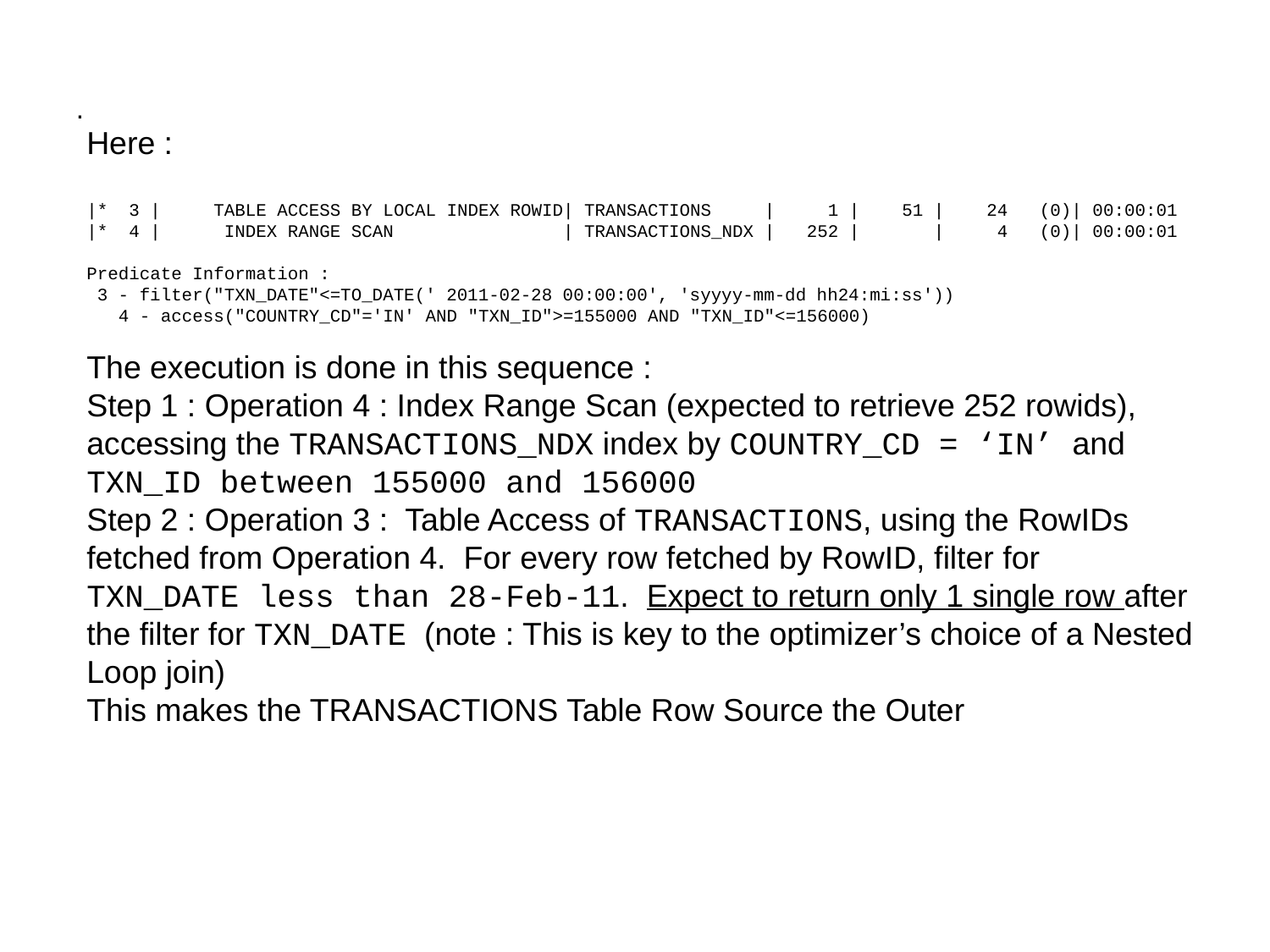

.
Here :

|*  3 |     TABLE ACCESS BY LOCAL INDEX ROWID| TRANSACTIONS     |     1 |    51 |    24   (0)| 00:00:01
|*  4 |      INDEX RANGE SCAN                | TRANSACTIONS_NDX |   252 |       |     4   (0)| 00:00:01

Predicate Information :
 3 - filter("TXN_DATE"<=TO_DATE(' 2011-02-28 00:00:00', 'syyyy-mm-dd hh24:mi:ss'))
   4 - access("COUNTRY_CD"='IN' AND "TXN_ID">=155000 AND "TXN_ID"<=156000)

The execution is done in this sequence :
Step 1 : Operation 4 : Index Range Scan (expected to retrieve 252 rowids), accessing the TRANSACTIONS_NDX index by COUNTRY_CD = ‘IN’ and TXN_ID between 155000 and 156000
Step 2 : Operation 3 :  Table Access of TRANSACTIONS, using the RowIDs fetched from Operation 4.  For every row fetched by RowID, filter for TXN_DATE less than 28-Feb-11.  Expect to return only 1 single row after the filter for TXN_DATE  (note : This is key to the optimizer’s choice of a Nested Loop join)
This makes the TRANSACTIONS Table Row Source the Outer